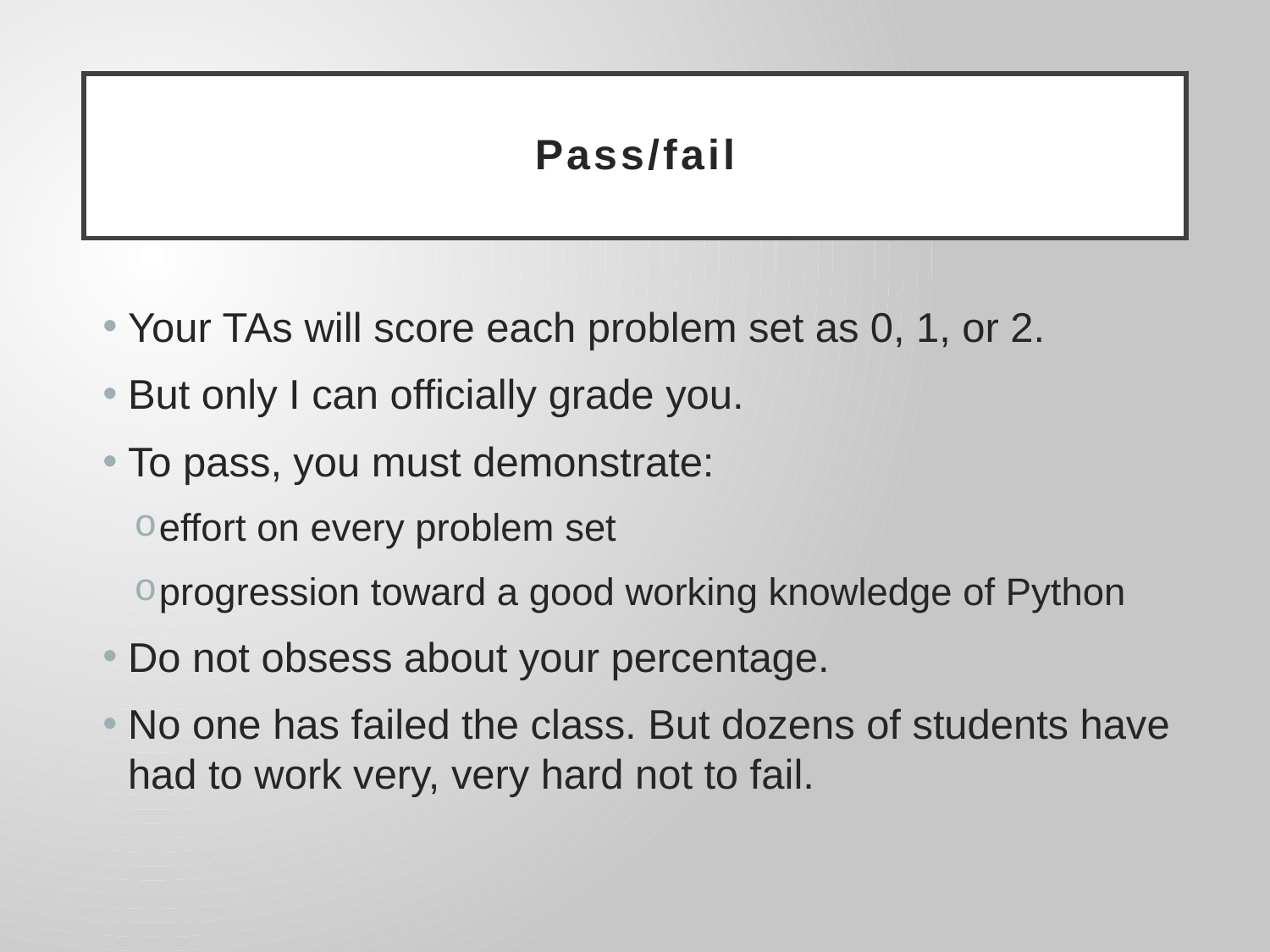

# Pass/fail
Your TAs will score each problem set as 0, 1, or 2.
But only I can officially grade you.
To pass, you must demonstrate:
effort on every problem set
progression toward a good working knowledge of Python
Do not obsess about your percentage.
No one has failed the class. But dozens of students have had to work very, very hard not to fail.